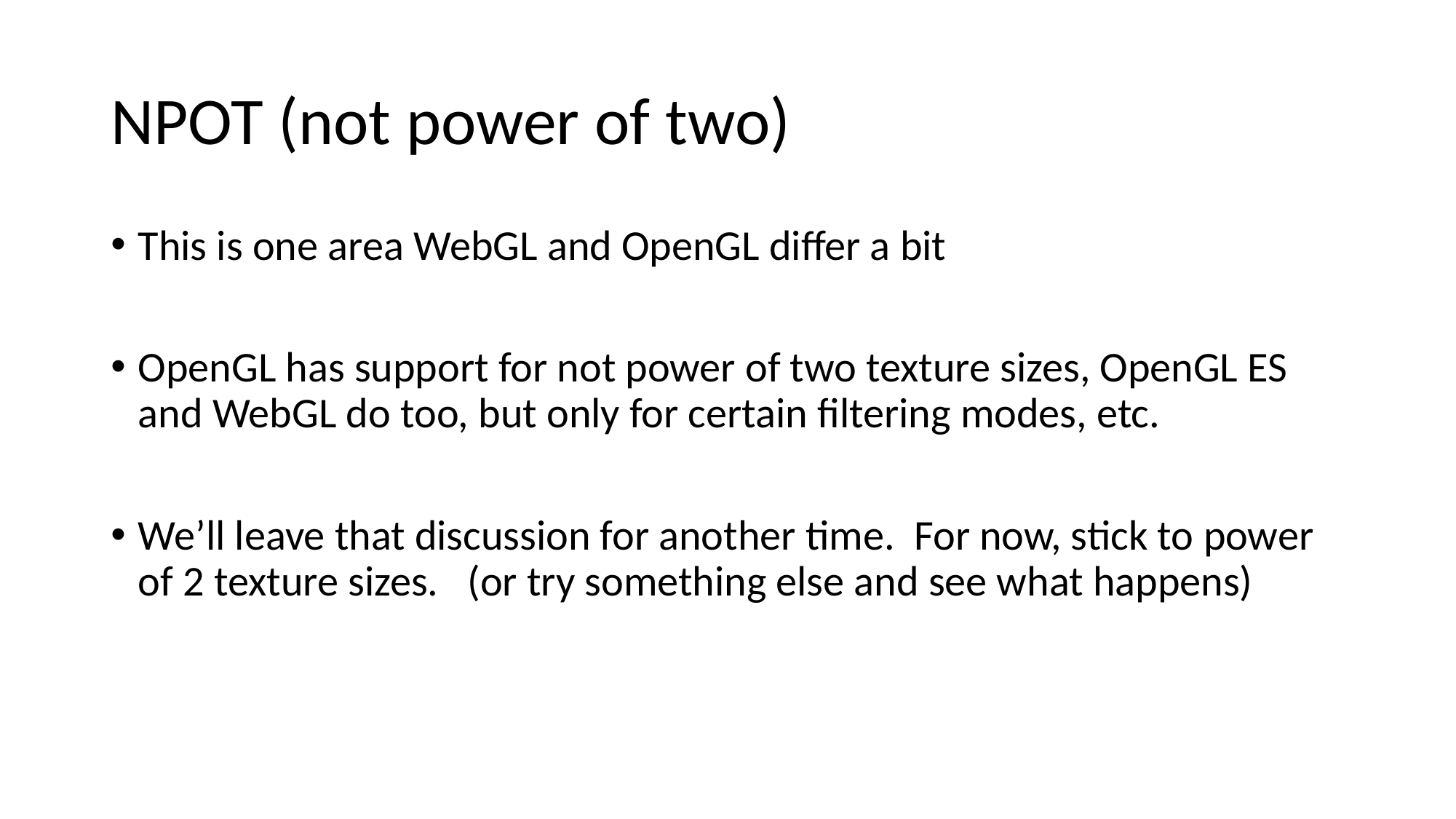

# NPOT (not power of two)
This is one area WebGL and OpenGL differ a bit

OpenGL has support for not power of two texture sizes, OpenGL ES and WebGL do too, but only for certain filtering modes, etc.

We’ll leave that discussion for another time.  For now, stick to power of 2 texture sizes.   (or try something else and see what happens)